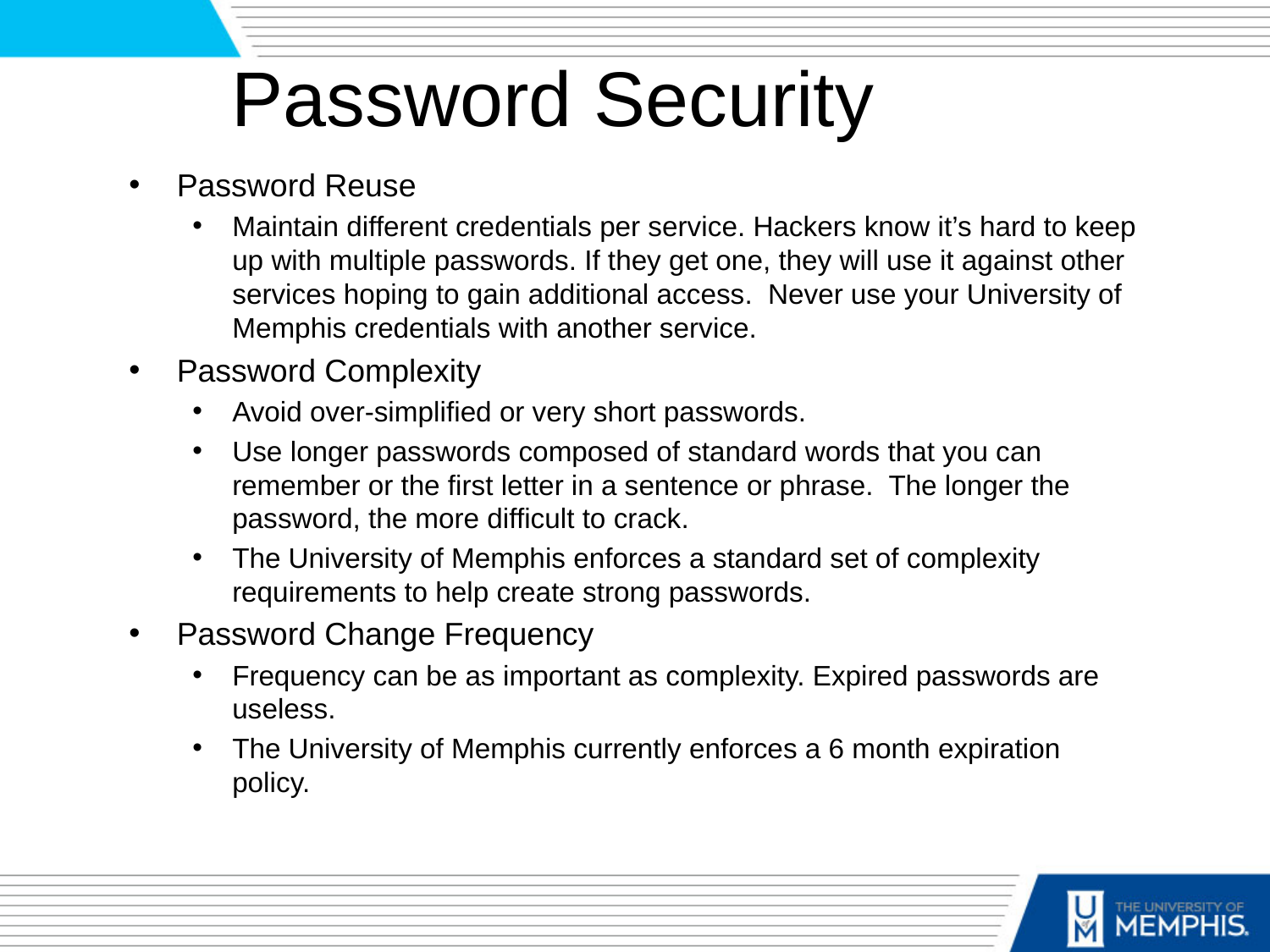

# Password Security
Password Reuse
Maintain different credentials per service. Hackers know it’s hard to keep up with multiple passwords. If they get one, they will use it against other services hoping to gain additional access.  Never use your University of Memphis credentials with another service.
Password Complexity
Avoid over-simplified or very short passwords.
Use longer passwords composed of standard words that you can remember or the first letter in a sentence or phrase.  The longer the password, the more difficult to crack.
The University of Memphis enforces a standard set of complexity requirements to help create strong passwords.
Password Change Frequency
Frequency can be as important as complexity. Expired passwords are useless.
The University of Memphis currently enforces a 6 month expiration policy.